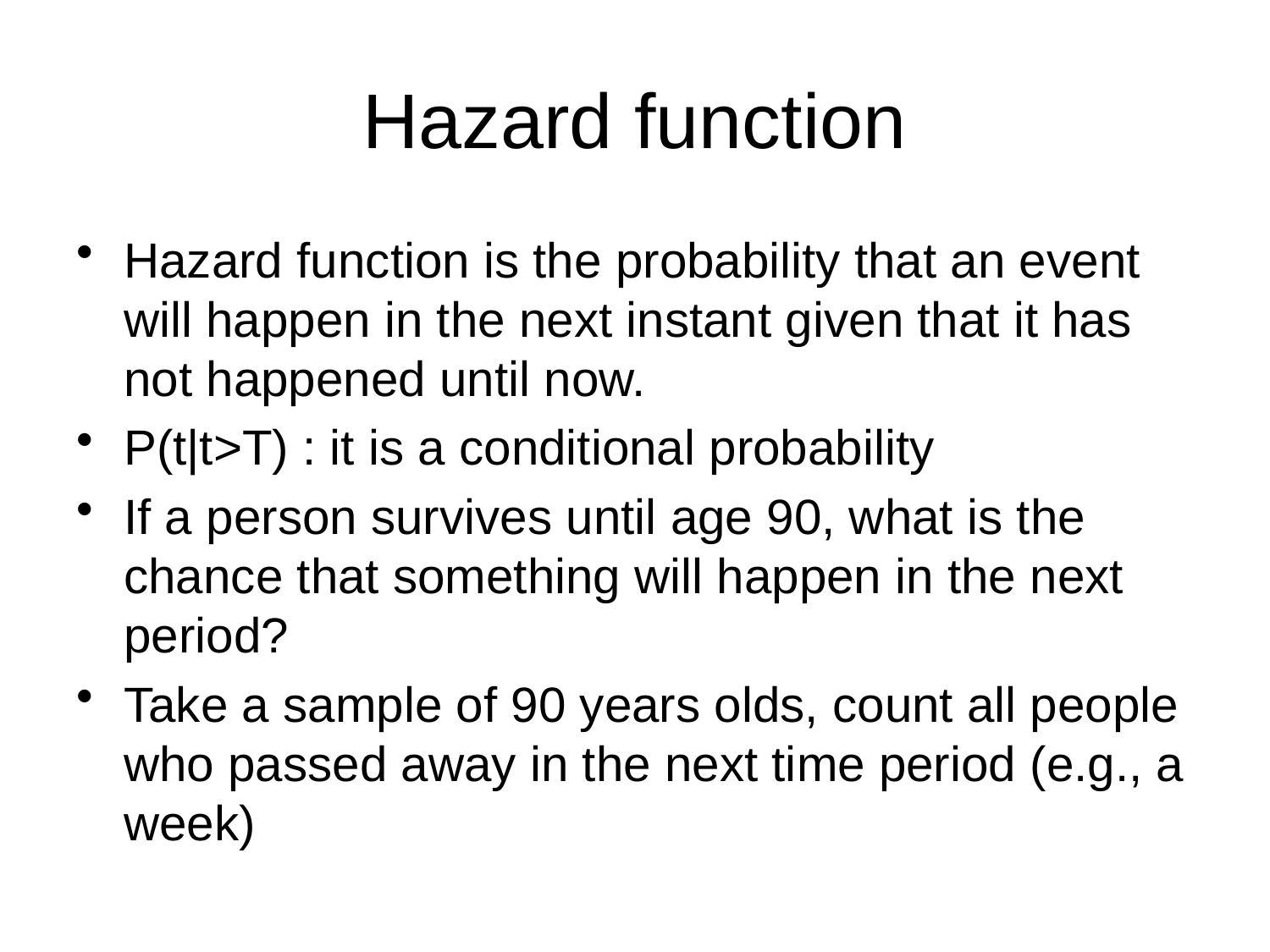

# Hazard function
Hazard function is the probability that an event will happen in the next instant given that it has not happened until now.
P(t|t>T) : it is a conditional probability
If a person survives until age 90, what is the chance that something will happen in the next period?
Take a sample of 90 years olds, count all people who passed away in the next time period (e.g., a week)